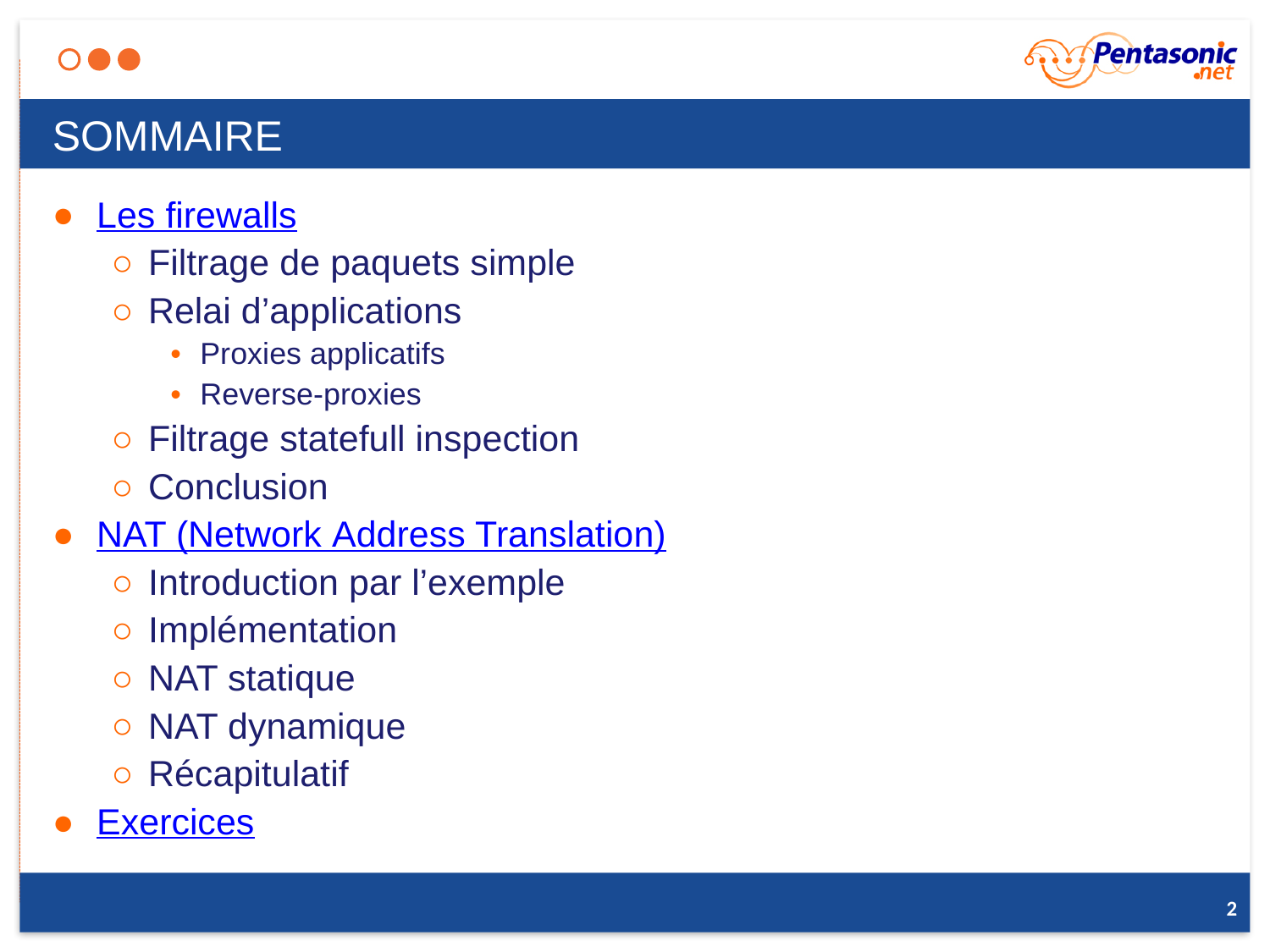

# SOMMAIRE
Les firewalls
Filtrage de paquets simple
Relai d’applications
Proxies applicatifs
Reverse-proxies
Filtrage statefull inspection
Conclusion
NAT (Network Address Translation)
Introduction par l’exemple
Implémentation
NAT statique
NAT dynamique
Récapitulatif
Exercices
2